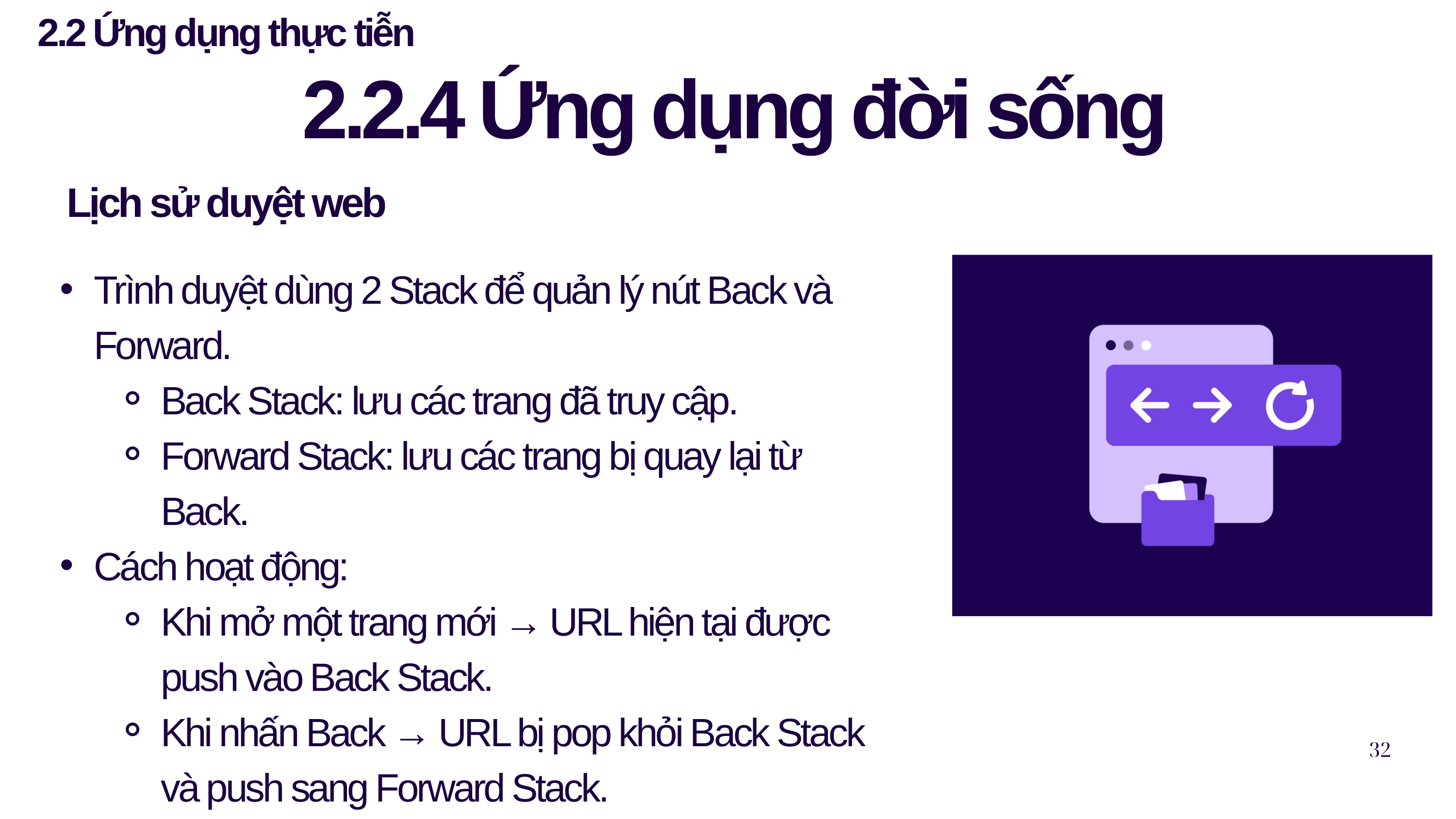

2.2 Ứng dụng thực tiễn
2.2.4 Ứng dụng đời sống
Lịch sử duyệt web

Trình duyệt dùng 2 Stack để quản lý nút Back và Forward.
Back Stack: lưu các trang đã truy cập.
Forward Stack: lưu các trang bị quay lại từ Back.
Cách hoạt động:
Khi mở một trang mới → URL hiện tại được push vào Back Stack.
Khi nhấn Back → URL bị pop khỏi Back Stack và push sang Forward Stack.
Khi nhấn Forward → URL được pop khỏi Forward Stack và mở lại.
32